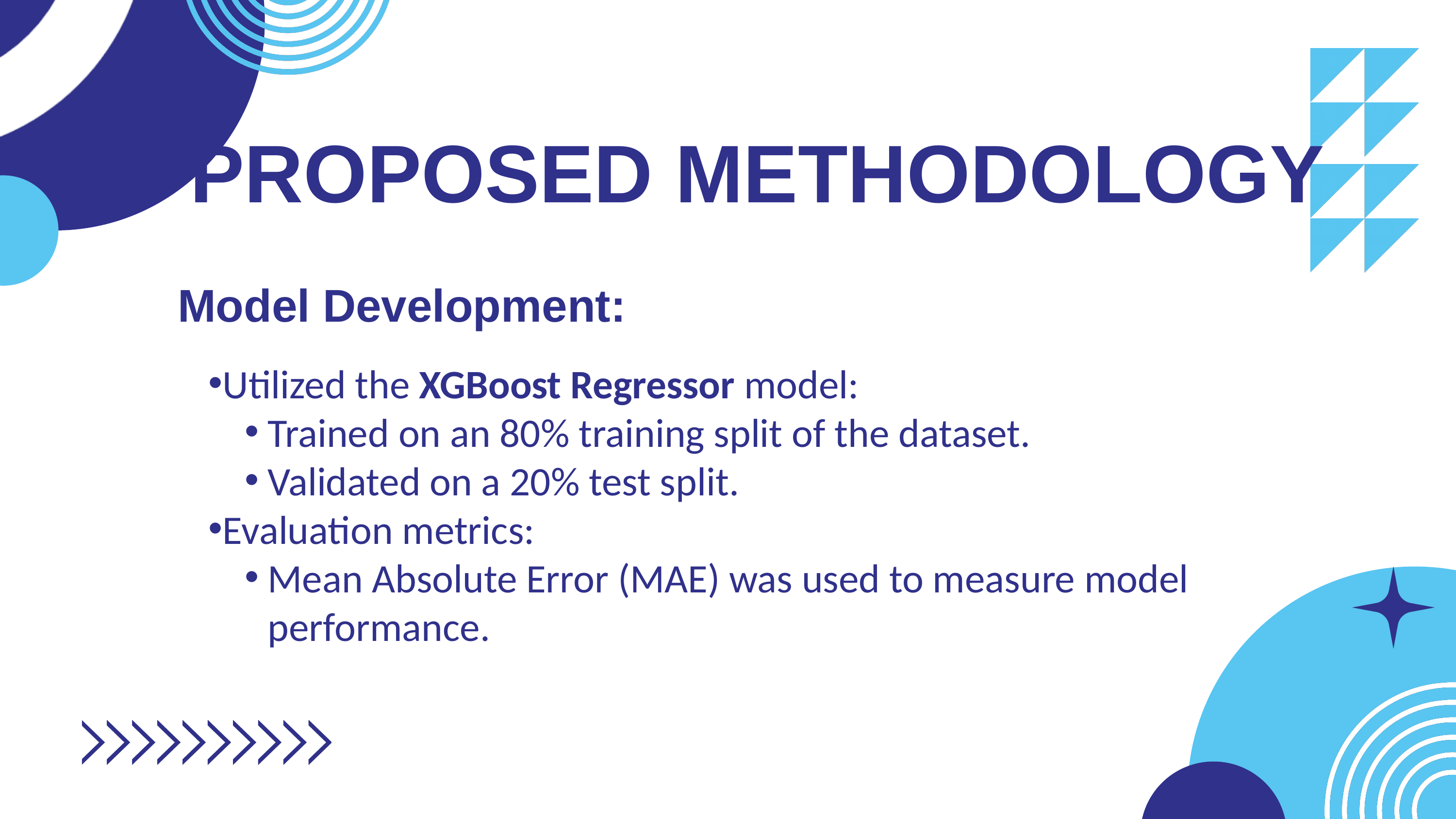

PROPOSED METHODOLOGY

Model Development:
Utilized the XGBoost Regressor model:
Trained on an 80% training split of the dataset.
Validated on a 20% test split.
Evaluation metrics:
Mean Absolute Error (MAE) was used to measure model performance.